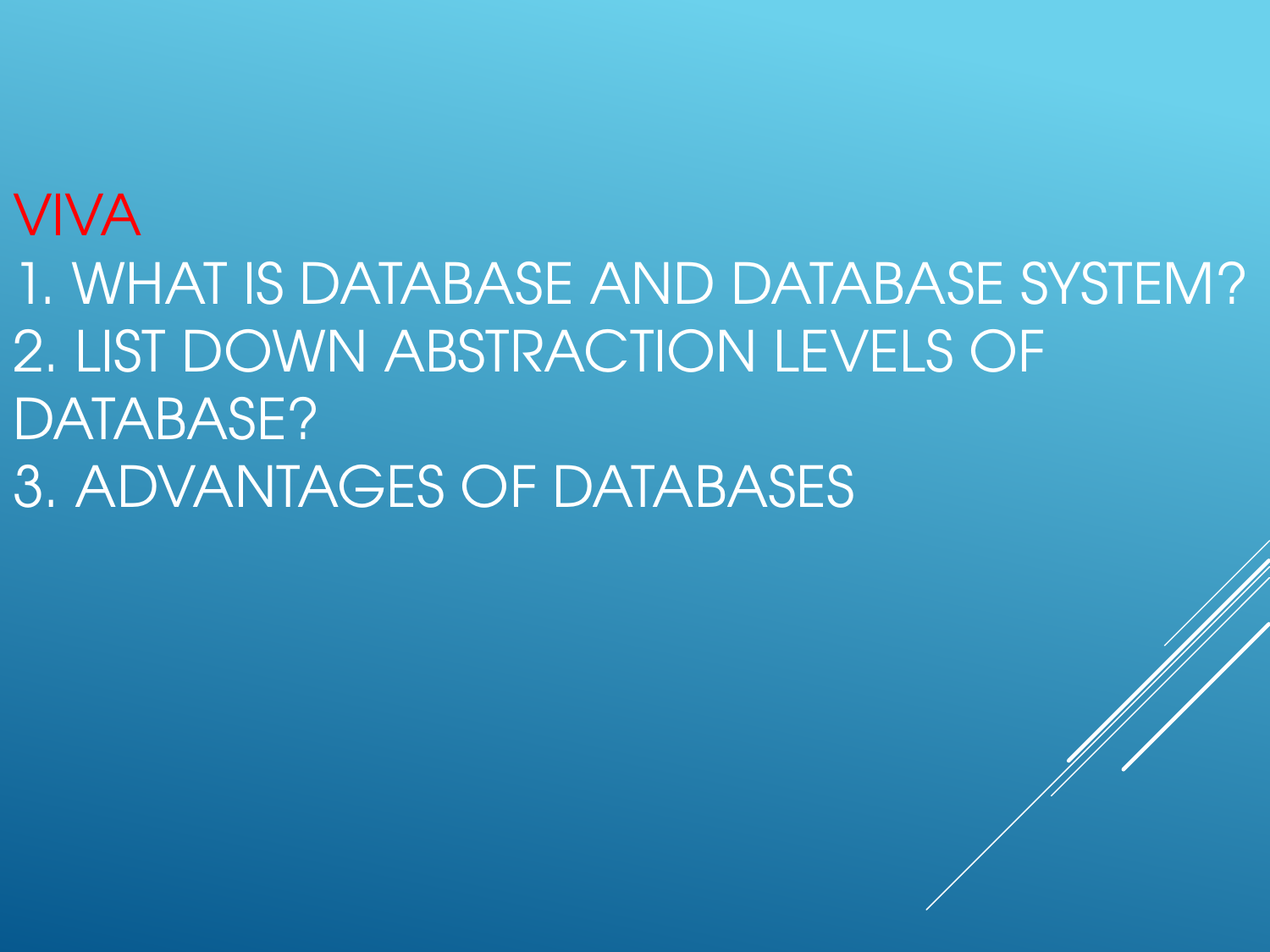

# Viva 1. What is database and database system? 2. List down abstraction levels of database? 3. Advantages of databases